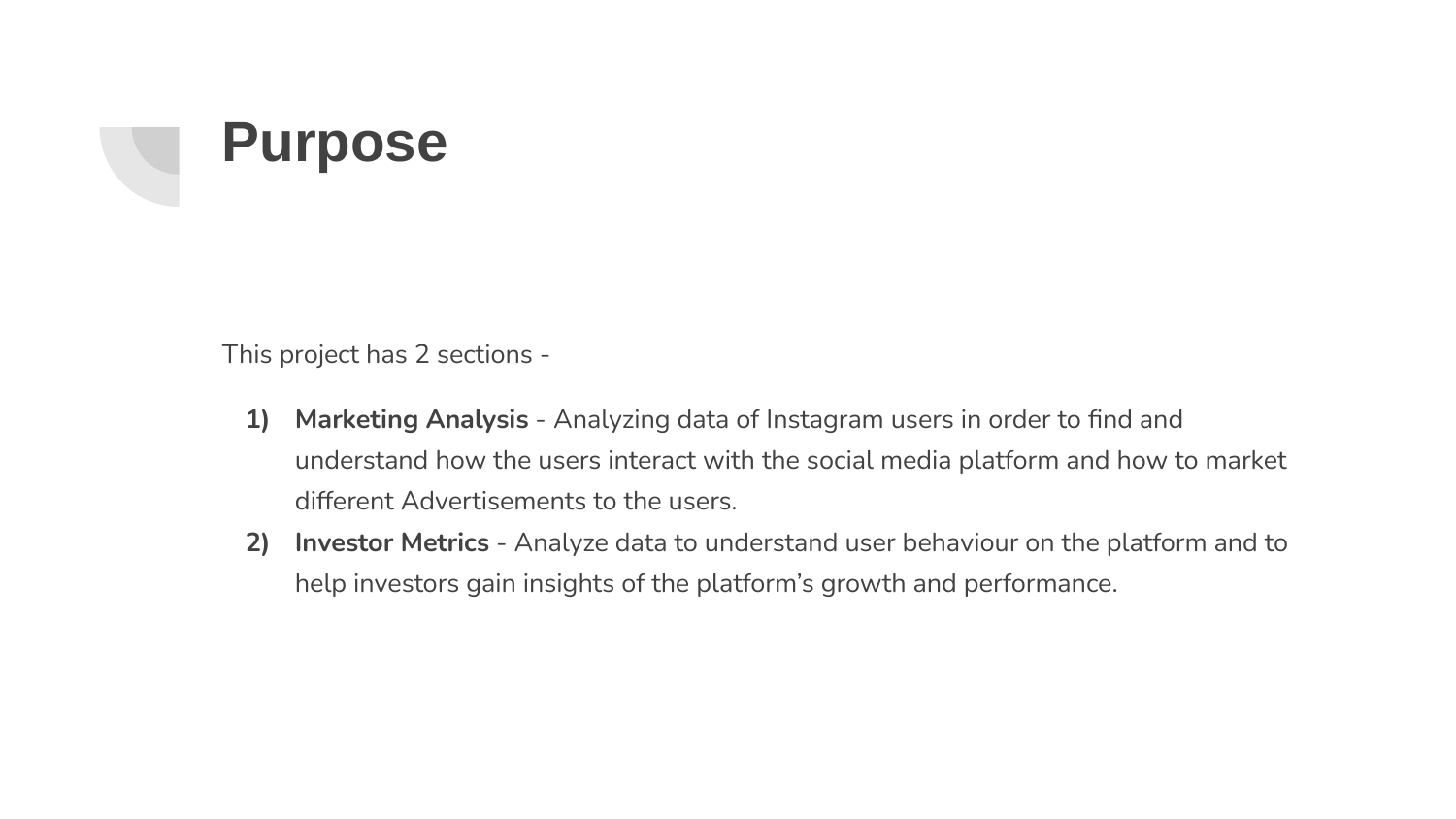

# Purpose
This project has 2 sections -
Marketing Analysis - Analyzing data of Instagram users in order to find and understand how the users interact with the social media platform and how to market different Advertisements to the users.
Investor Metrics - Analyze data to understand user behaviour on the platform and to help investors gain insights of the platform’s growth and performance.